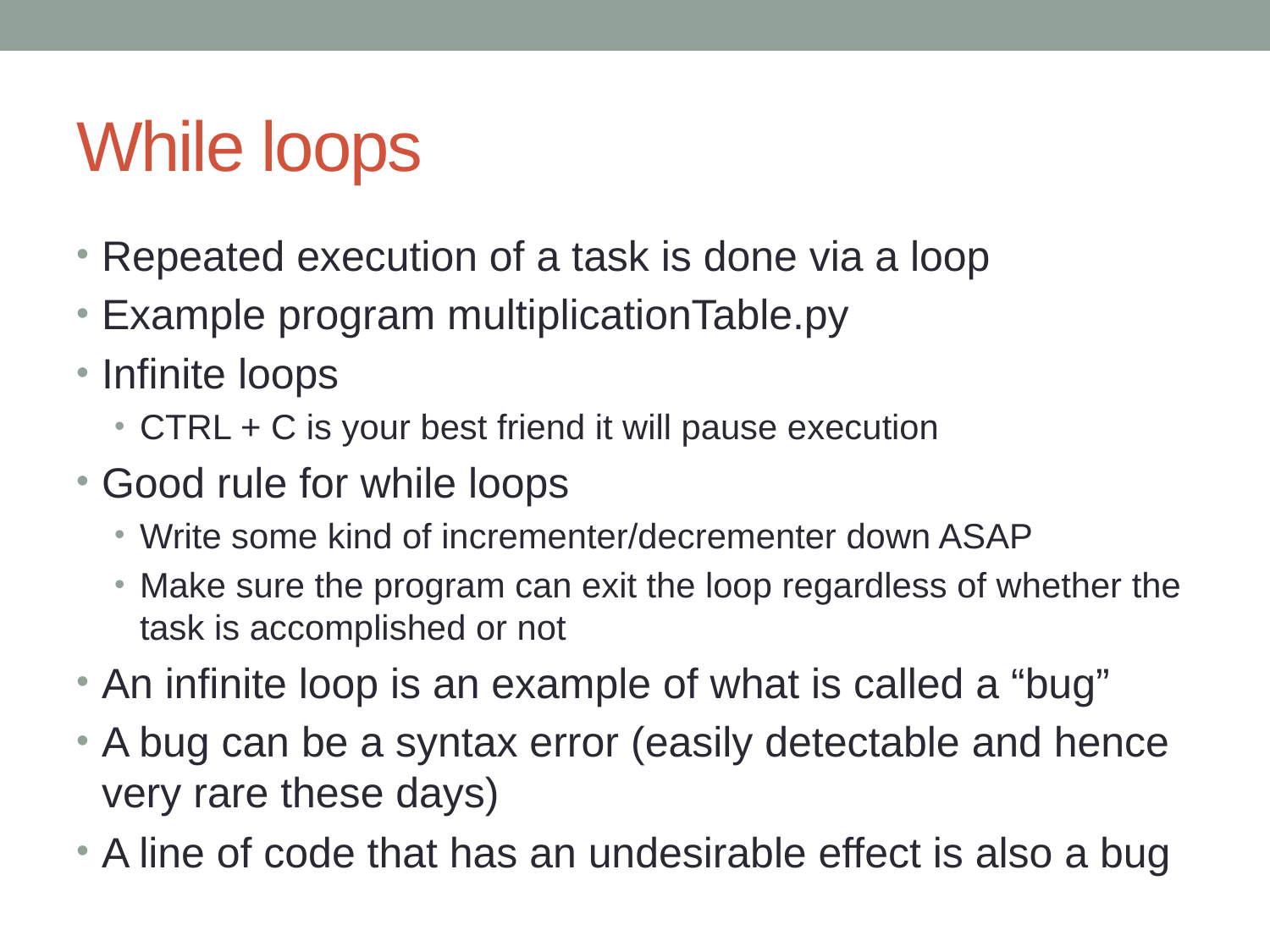

# While loops
Repeated execution of a task is done via a loop
Example program multiplicationTable.py
Infinite loops
CTRL + C is your best friend it will pause execution
Good rule for while loops
Write some kind of incrementer/decrementer down ASAP
Make sure the program can exit the loop regardless of whether the task is accomplished or not
An infinite loop is an example of what is called a “bug”
A bug can be a syntax error (easily detectable and hence very rare these days)
A line of code that has an undesirable effect is also a bug